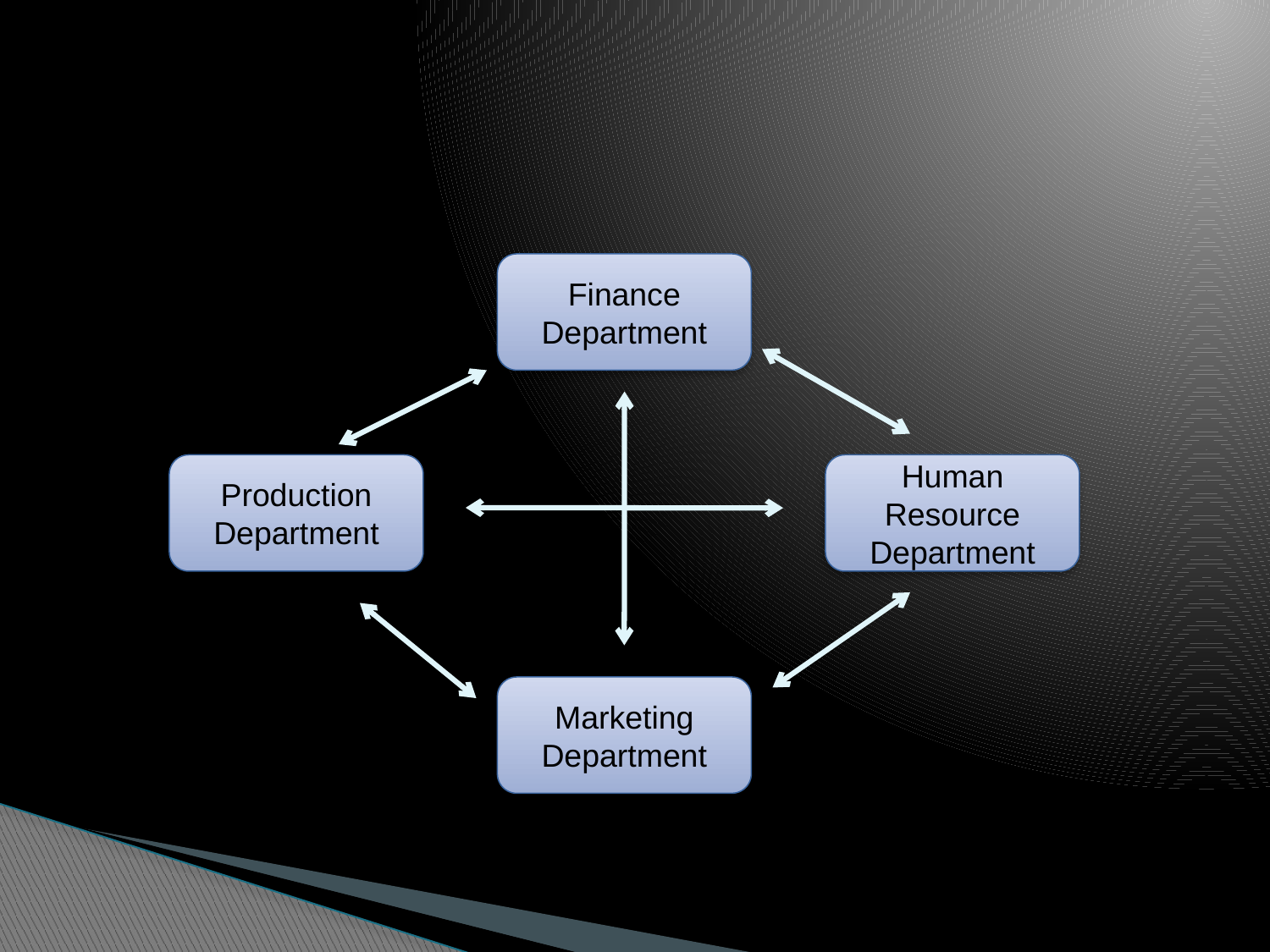

# Example
Finance Department
Production Department
Human Resource Department
Marketing Department